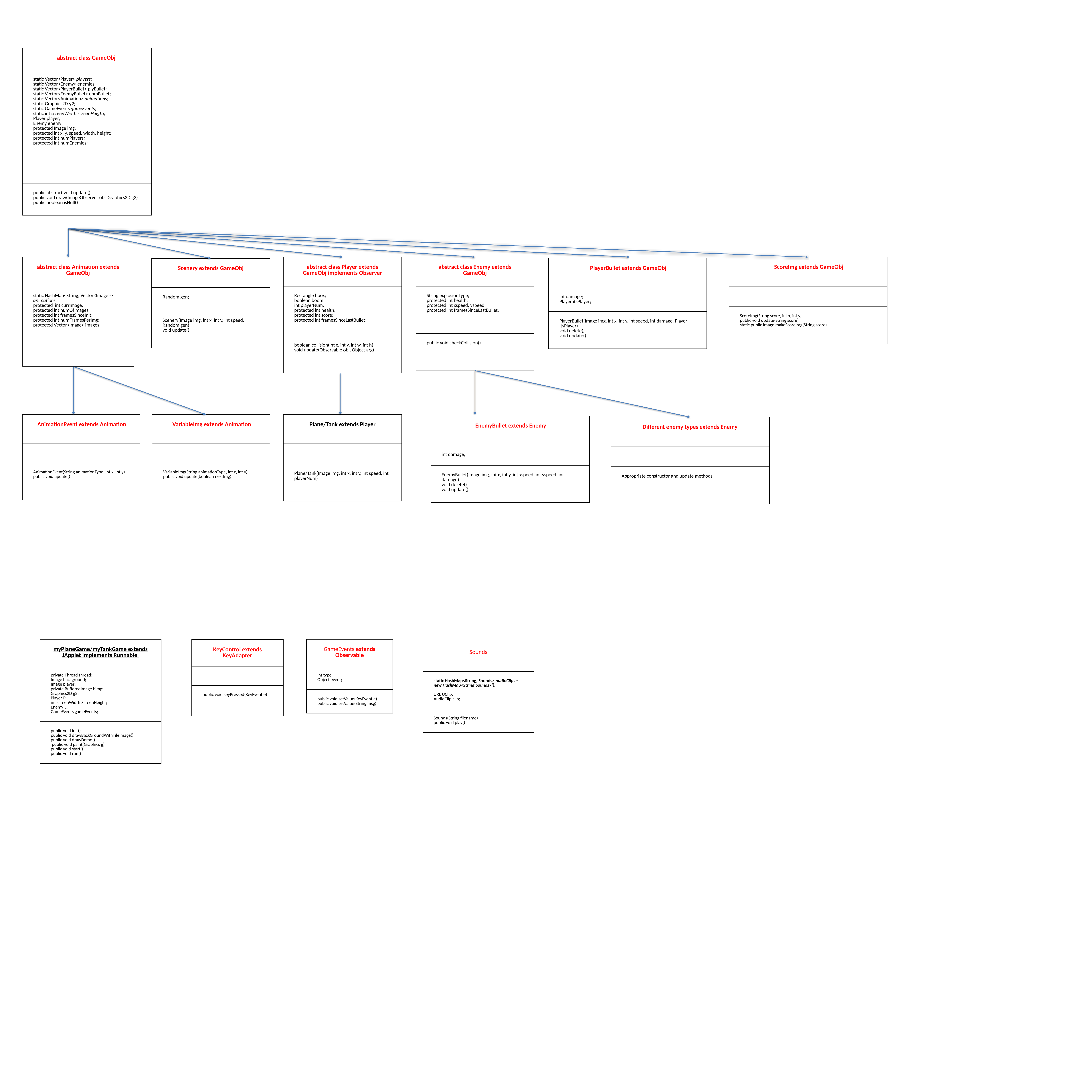

| abstract class GameObj |
| --- |
| static Vector<Player> players; static Vector<Enemy> enemies; static Vector<PlayerBullet> plyBullet; static Vector<EnemyBullet> enmBullet; static Vector<Animation> animations; static Graphics2D g2; static GameEvents gameEvents; static int screenWidth,screenHeigth; Player player; Enemy enemy; protected Image img; protected int x, y, speed, width, height; protected int numPlayers; protected int numEnemies; |
| public abstract void update() public void draw(ImageObserver obs,Graphics2D g2) public boolean isNull() |
| abstract class Player extends GameObj implements Observer |
| --- |
| Rectangle bbox; boolean boom; int playerNum; protected int health; protected int score; protected int framesSinceLastBullet; |
| boolean collision(int x, int y, int w, int h) void update(Observable obj, Object arg) |
| ScoreImg extends GameObj |
| --- |
|  |
| ScoreImg(String score, int x, int y) public void update(String score) static public Image makeScoreImg(String score) |
| abstract class Animation extends GameObj |
| --- |
| static HashMap<String, Vector<Image>> animations; protected int currImage; protected int numOfImages; protected int framesSinceInit; protected int numFramesPerImg; protected Vector<Image> images |
|  |
| abstract class Enemy extends GameObj |
| --- |
| String explosionType; protected int health; protected int xspeed, yspeed; protected int framesSinceLastBullet; |
| public void checkCollision() |
| PlayerBullet extends GameObj |
| --- |
| int damage; Player itsPlayer; |
| PlayerBullet(Image img, int x, int y, int speed, int damage, Player itsPlayer) void delete() void update() |
| Scenery extends GameObj |
| --- |
| Random gen; |
| Scenery(Image img, int x, int y, int speed, Random gen) void update() |
| AnimationEvent extends Animation |
| --- |
|  |
| AnimationEvent(String animationType, int x, int y) public void update() |
| VariableImg extends Animation |
| --- |
|  |
| VariableImg(String animationType, int x, int y) public void update(boolean nextImg) |
| Plane/Tank extends Player |
| --- |
|  |
| Plane/Tank(Image img, int x, int y, int speed, int playerNum) |
| EnemyBullet extends Enemy |
| --- |
| int damage; |
| EnemyBullet(Image img, int x, int y, int xspeed, int yspeed, int damage) void delete() void update() |
| Different enemy types extends Enemy |
| --- |
|  |
| Appropriate constructor and update methods |
| myPlaneGame/myTankGame extends JApplet implements Runnable |
| --- |
| private Thread thread; Image background; Image player; private BufferedImage bimg; Graphics2D g2; Player P int screenWidth,ScreenHeight; Enemy E; GameEvents gameEvents; |
| public void init() public void drawBackGroundWithTileImage() public void drawDemo() public void paint(Graphics g) public void start() public void run() |
| GameEvents extends Observable |
| --- |
| int type; Object event; |
| public void setValue(KeyEvent e) public void setValue(String msg) |
| KeyControl extends KeyAdapter |
| --- |
|  |
| public void keyPressed(KeyEvent e) |
| Sounds |
| --- |
| static HashMap<String, Sounds> audioClips = new HashMap<String,Sounds>(); URL UClip; AudioClip clip; |
| Sounds(String filename) public void play() |